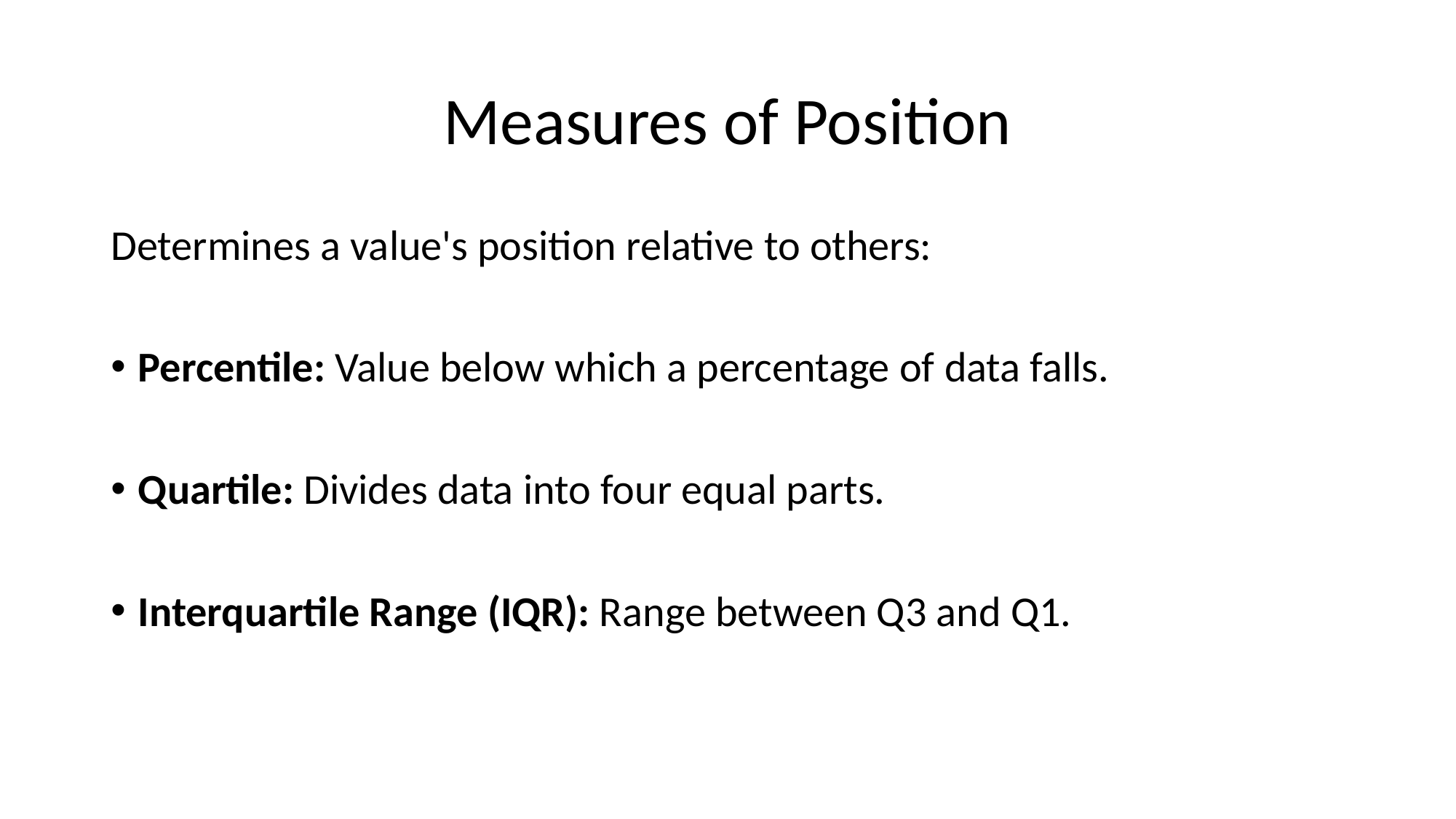

# Measures of Position
Determines a value's position relative to others:

Percentile: Value below which a percentage of data falls.

Quartile: Divides data into four equal parts.

Interquartile Range (IQR): Range between Q3 and Q1.